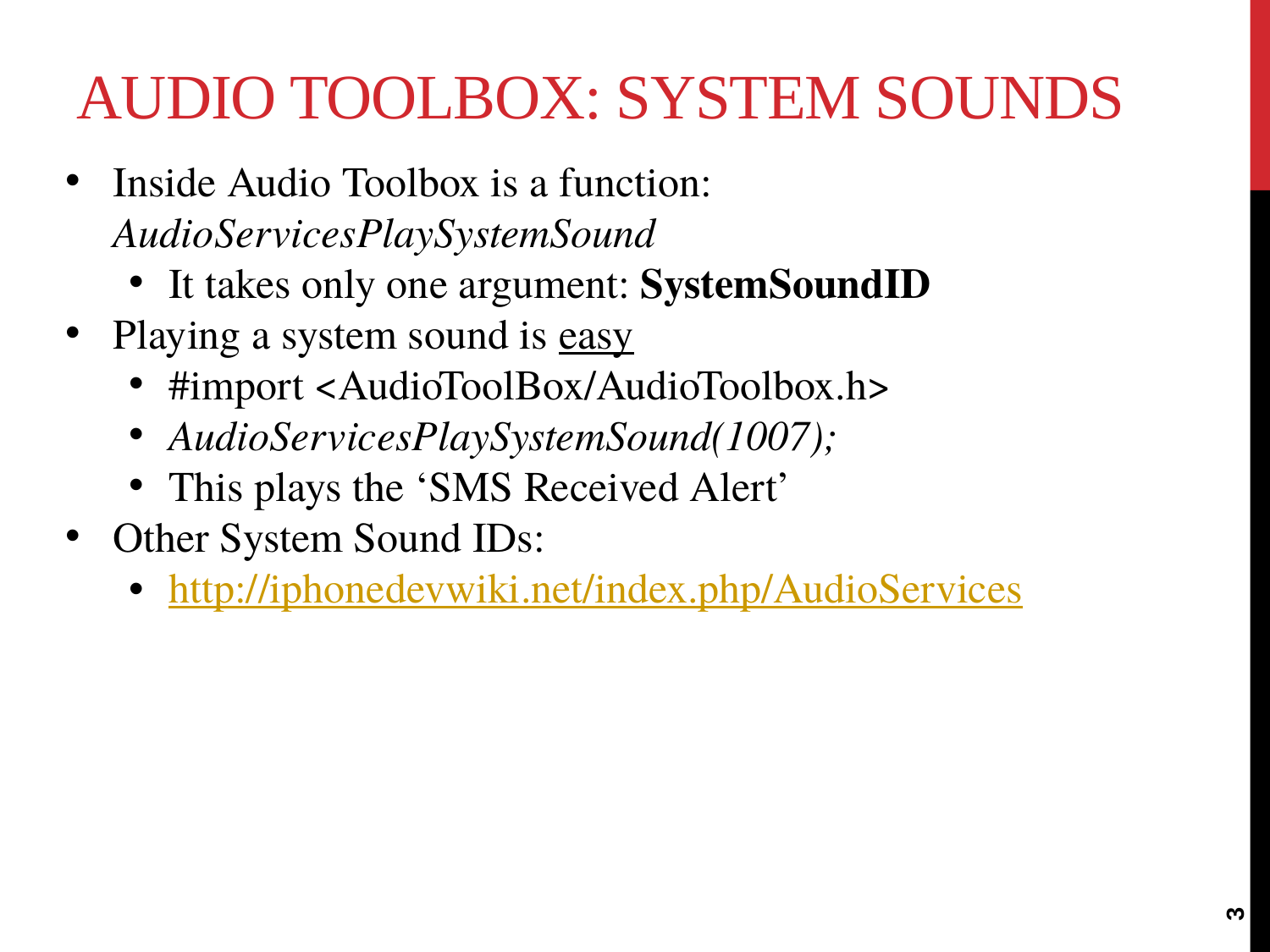

# Audio Toolbox: System Sounds
Inside Audio Toolbox is a function: AudioServicesPlaySystemSound
It takes only one argument: SystemSoundID
Playing a system sound is easy
#import <AudioToolBox/AudioToolbox.h>
AudioServicesPlaySystemSound(1007);
This plays the ‘SMS Received Alert’
Other System Sound IDs:
http://iphonedevwiki.net/index.php/AudioServices

3